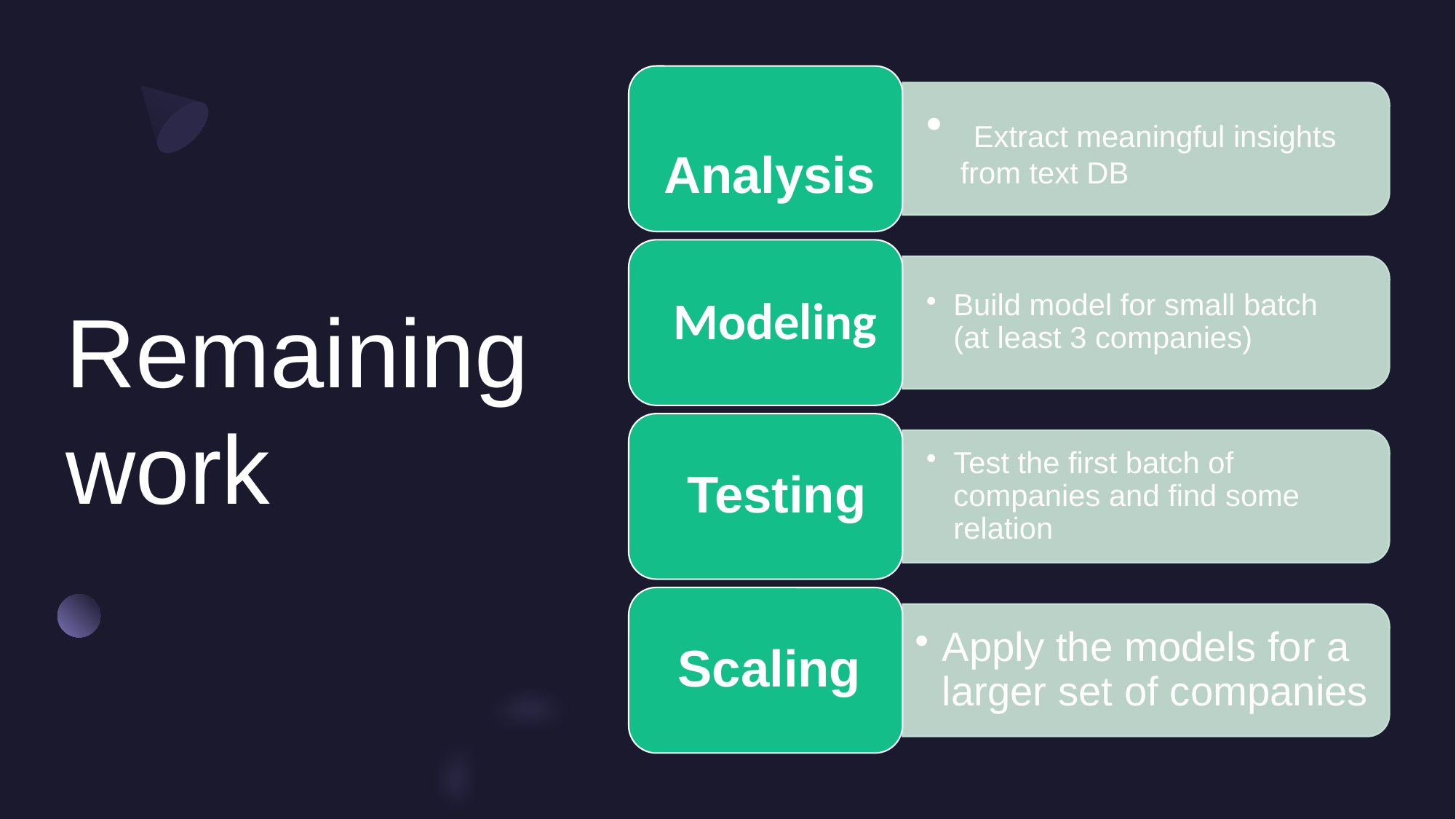

Extract meaningful insights from text DB
 Analysis
Build model for small batch (at least 3 companies)
 Modeling
Test the first batch of companies and find some relation
 Testing
Apply the models for a larger set of companies
Scaling

# Remaining work